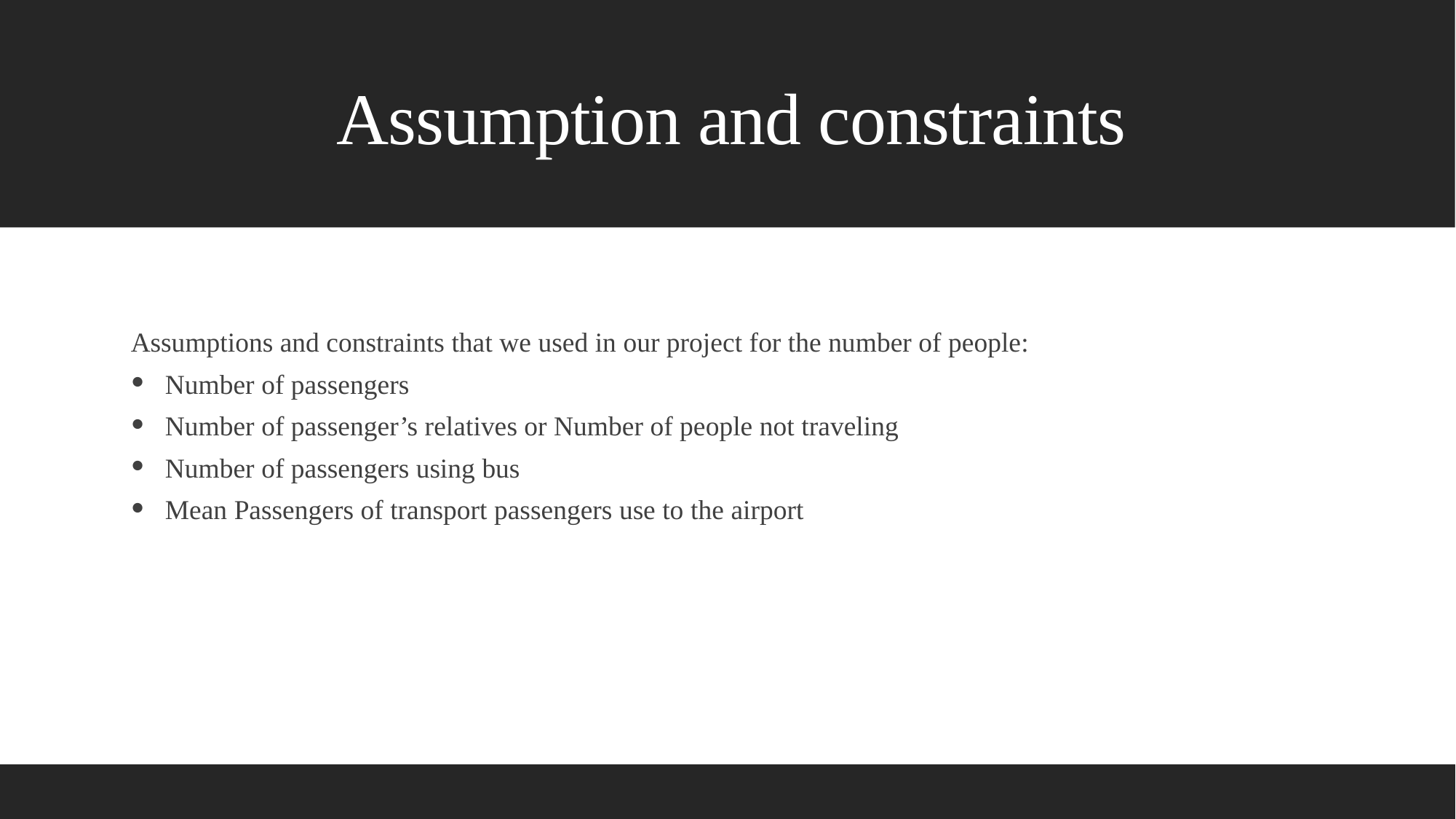

# Assumption and constraints
Assumptions and constraints that we used in our project for the number of people:
Number of passengers
Number of passenger’s relatives or Number of people not traveling
Number of passengers using bus
Mean Passengers of transport passengers use to the airport